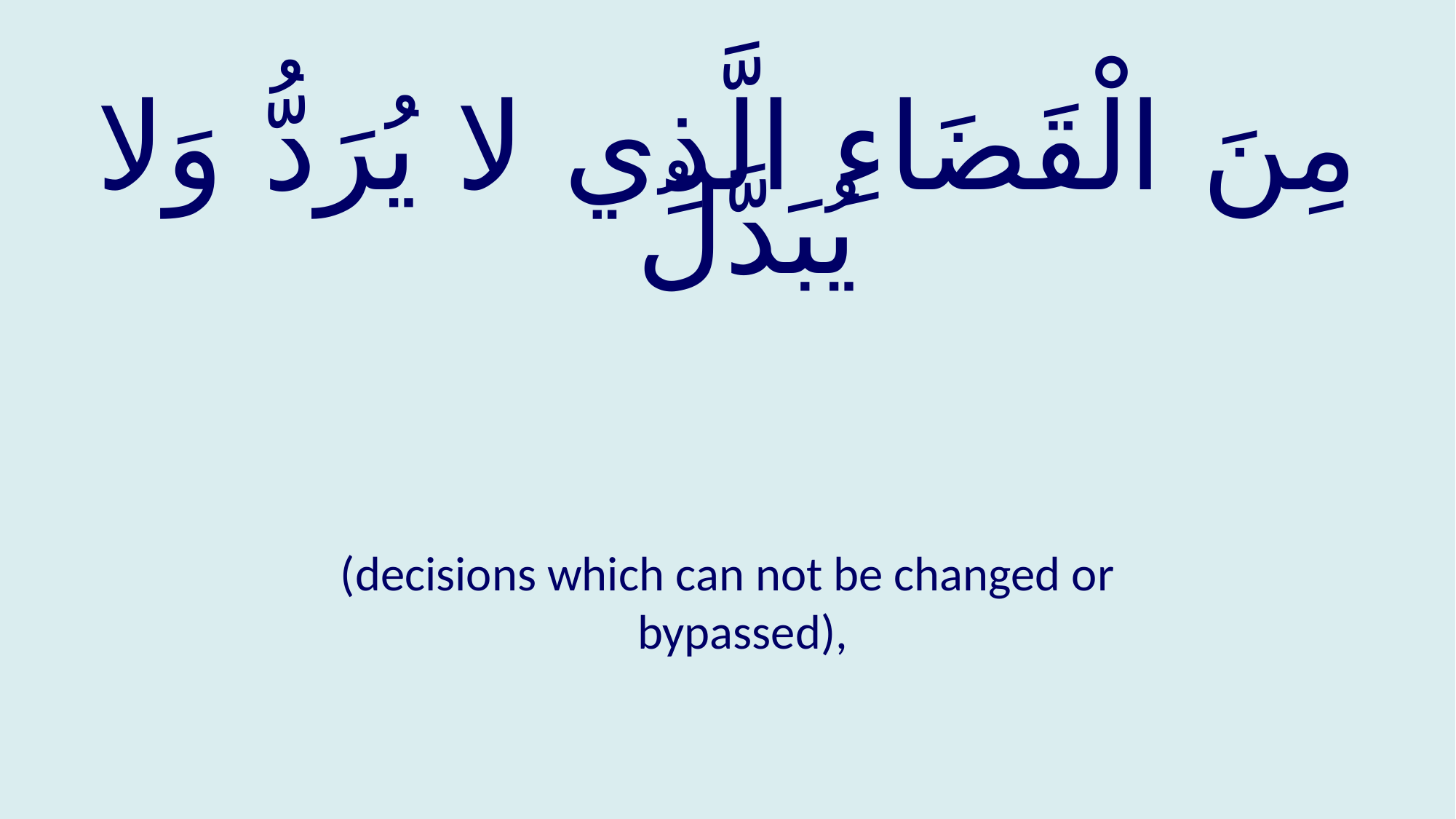

# مِنَ الْقَضَاءِ الَّذِي لا يُرَدُّ وَلا يُبَدَّلُ
(decisions which can not be changed or bypassed),